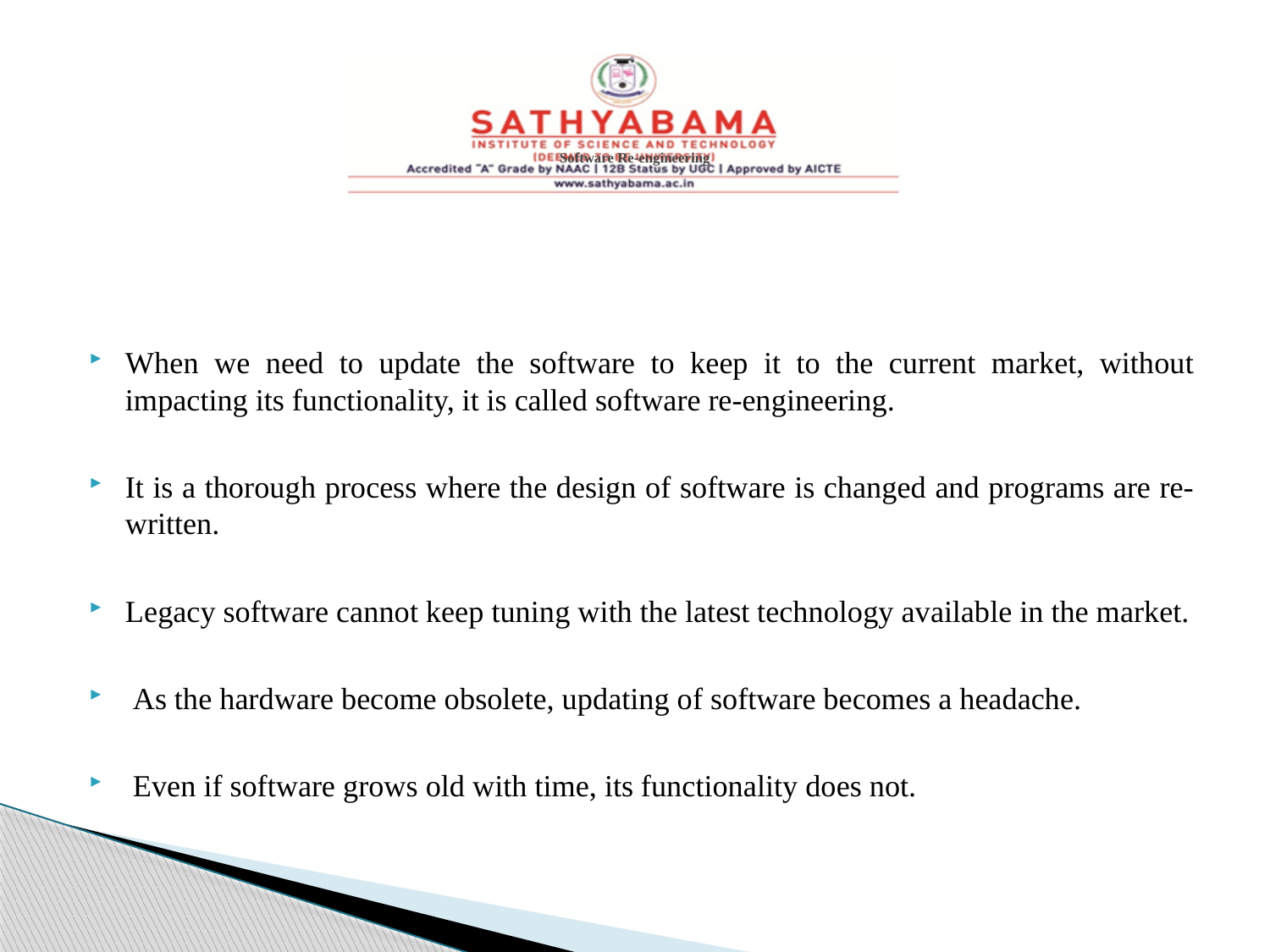

# Software Re-engineering

When we need to update the software to keep it to the current market, without impacting its functionality, it is called software re-engineering.

It is a thorough process where the design of software is changed and programs are re-written.

Legacy software cannot keep tuning with the latest technology available in the market.

 As the hardware become obsolete, updating of software becomes a headache.

 Even if software grows old with time, its functionality does not.